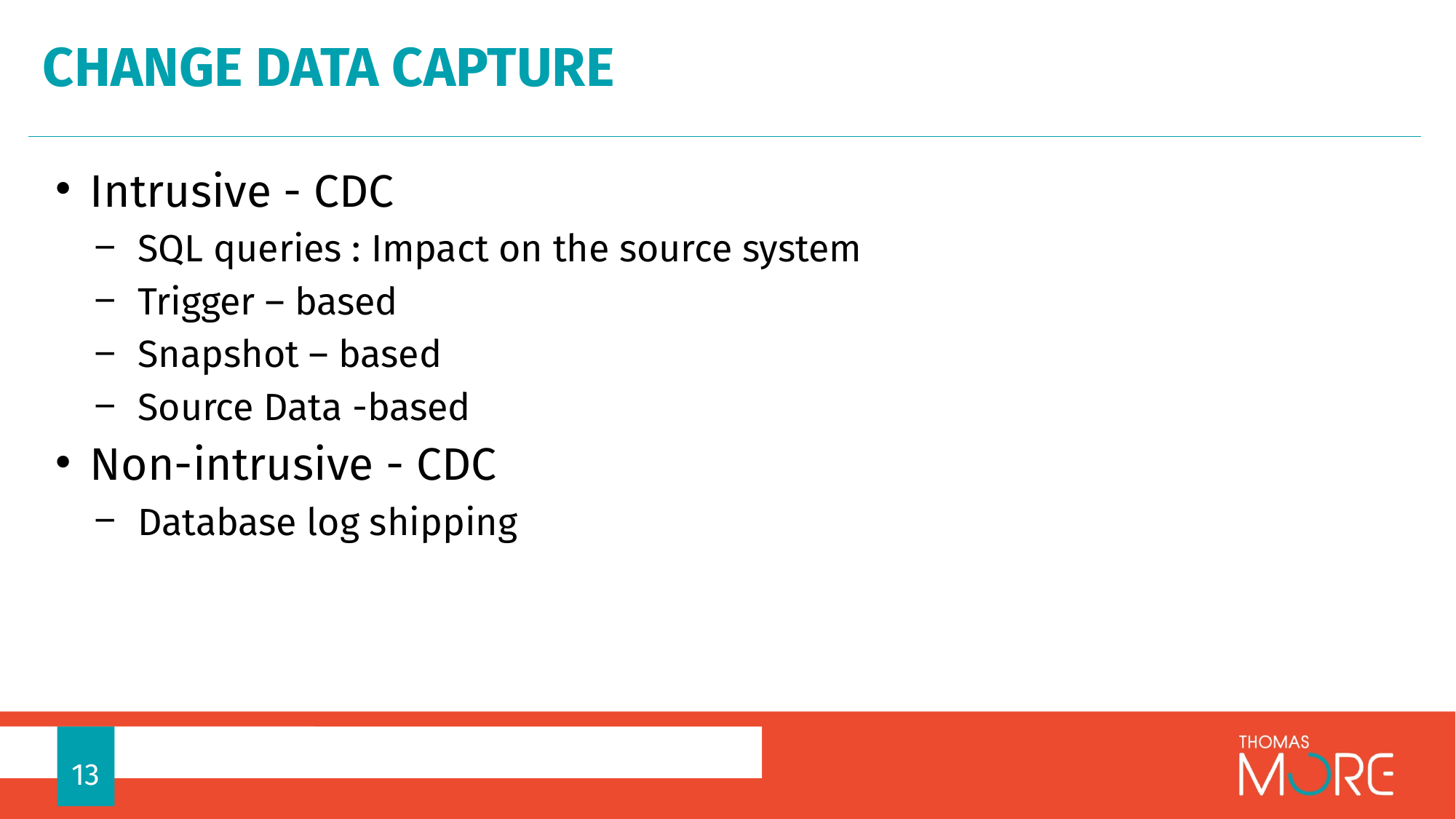

# CHANGE DATA CAPTURE
Intrusive - CDC
SQL queries : Impact on the source system
Trigger – based
Snapshot – based
Source Data -based
Non-intrusive - CDC
Database log shipping
13